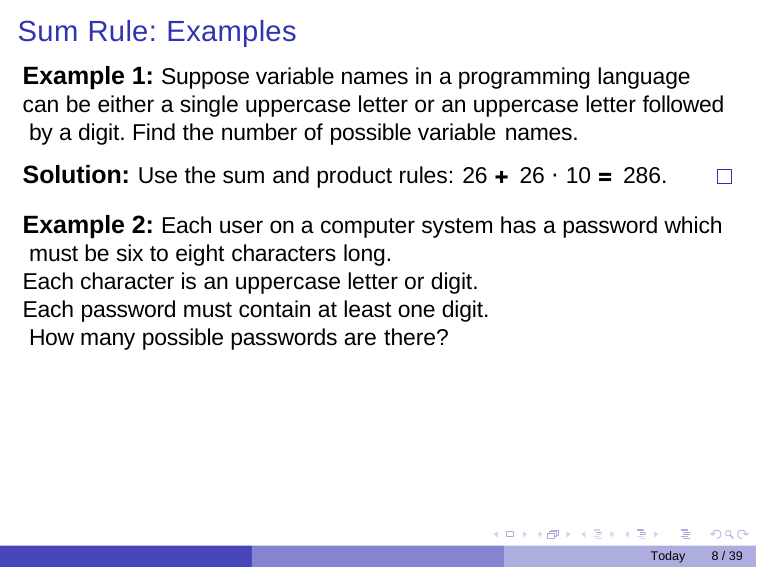

# Sum Rule: Examples
Example 1: Suppose variable names in a programming language  can be either a single uppercase letter or an uppercase letter followed  by a digit. Find the number of possible variable names.
Solution: Use the sum and product rules: 26 + 26 · 10 = 286.
Example 2: Each user on a computer system has a password which  must be six to eight characters long.
Each character is an uppercase letter or digit.  Each password must contain at least one digit.  How many possible passwords are there?

Today
8 / 39